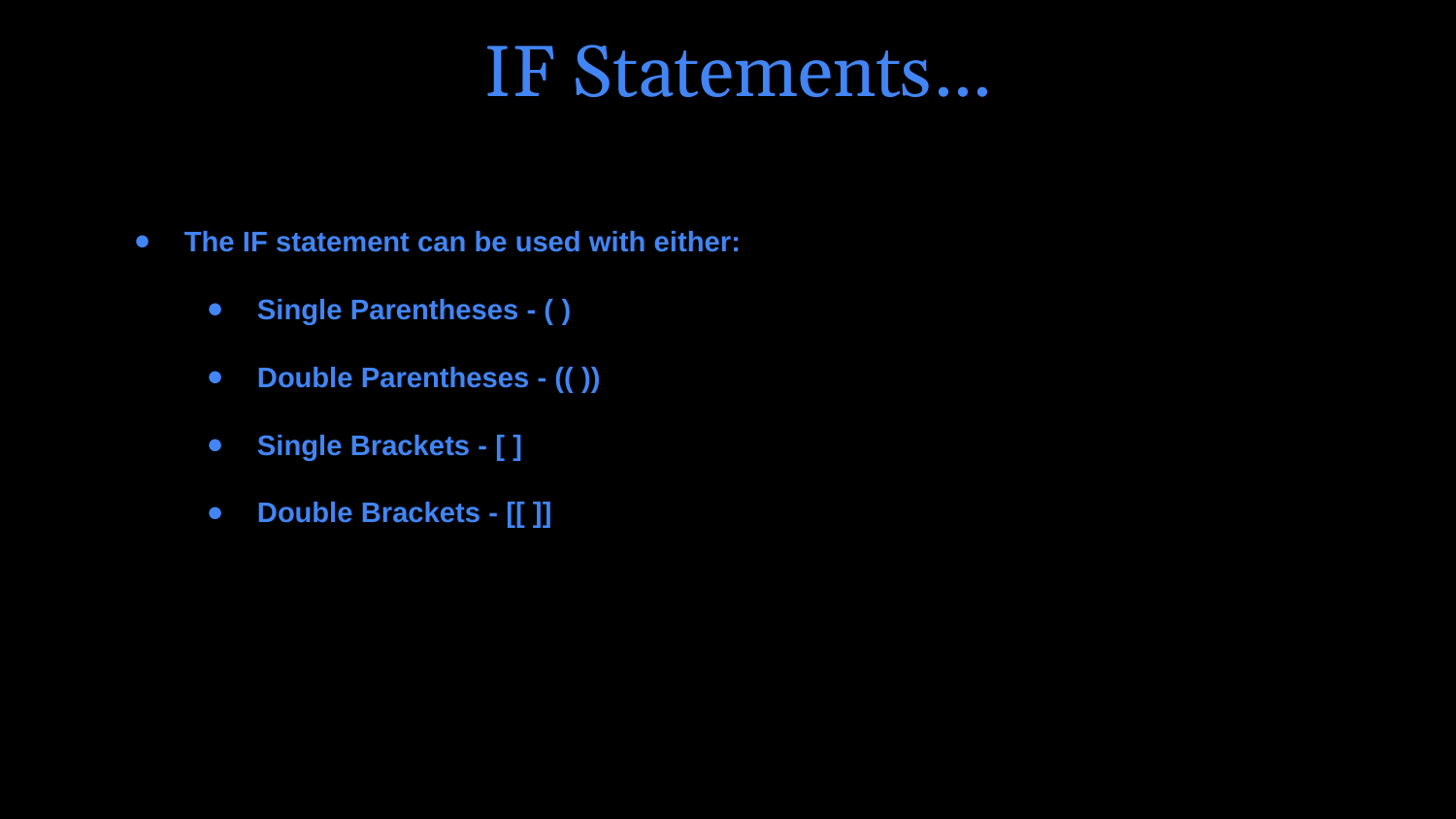

# IF Statements…

The IF statement can be used with either:

Single Parentheses - ( )

Double Parentheses - (( ))

Single Brackets - [ ]

Double Brackets - [[ ]]